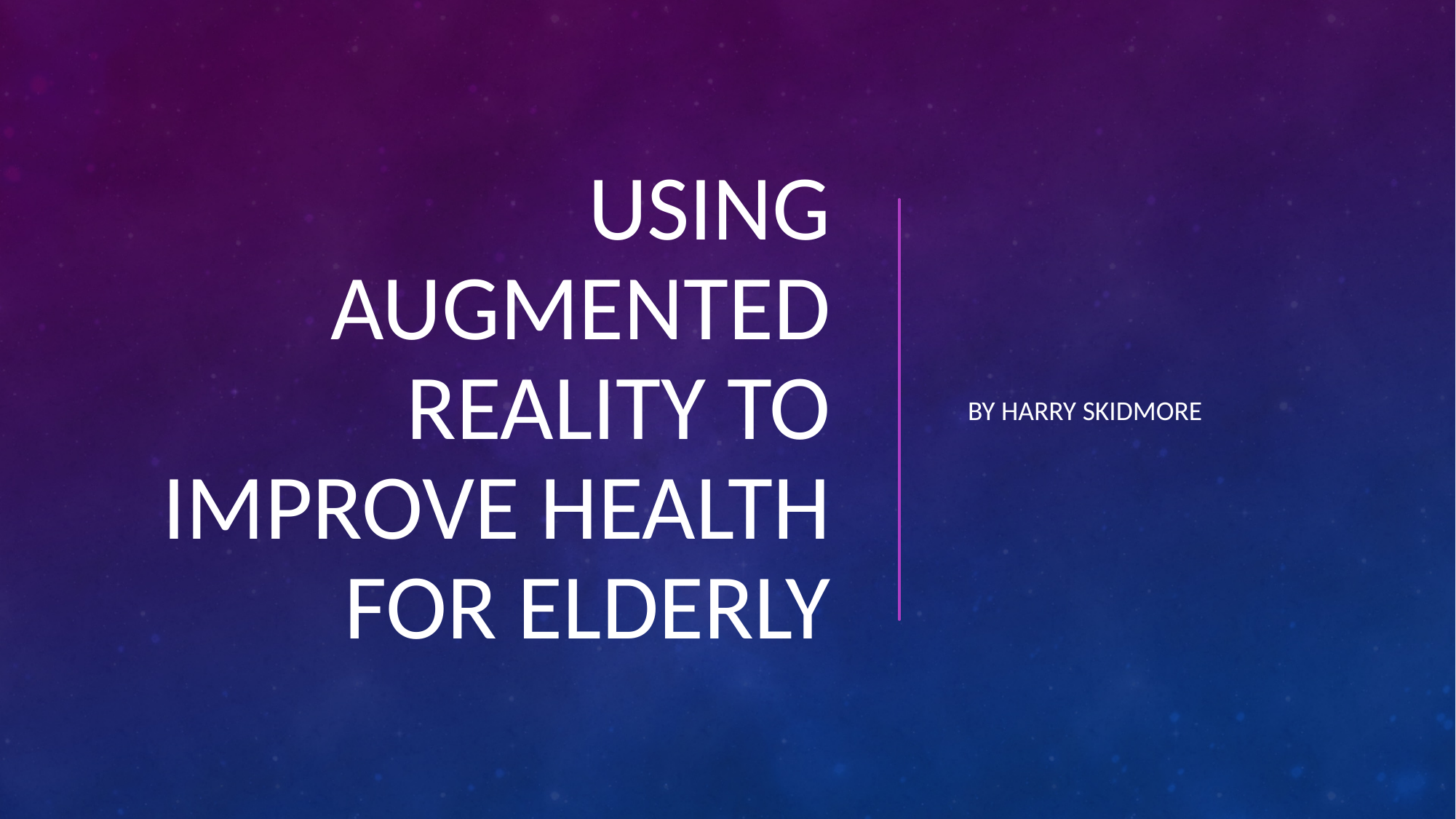

# Using Augmented Reality to Improve Health for Elderly
By Harry Skidmore